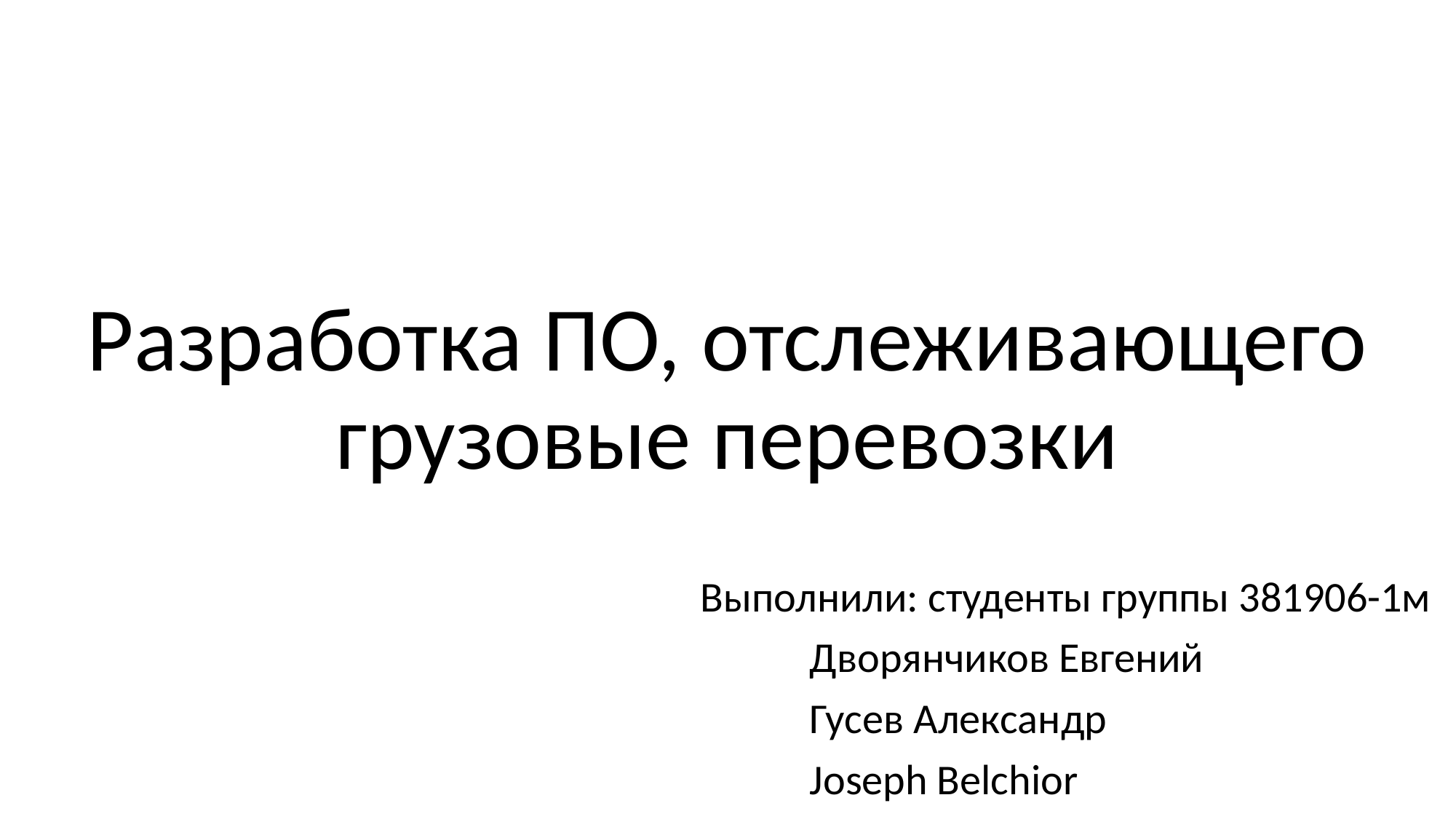

# Разработка ПО, отслеживающего грузовые перевозки
Выполнили: студенты группы 381906-1м
	Дворянчиков Евгений
	Гусев Александр
	Joseph Belchior
1